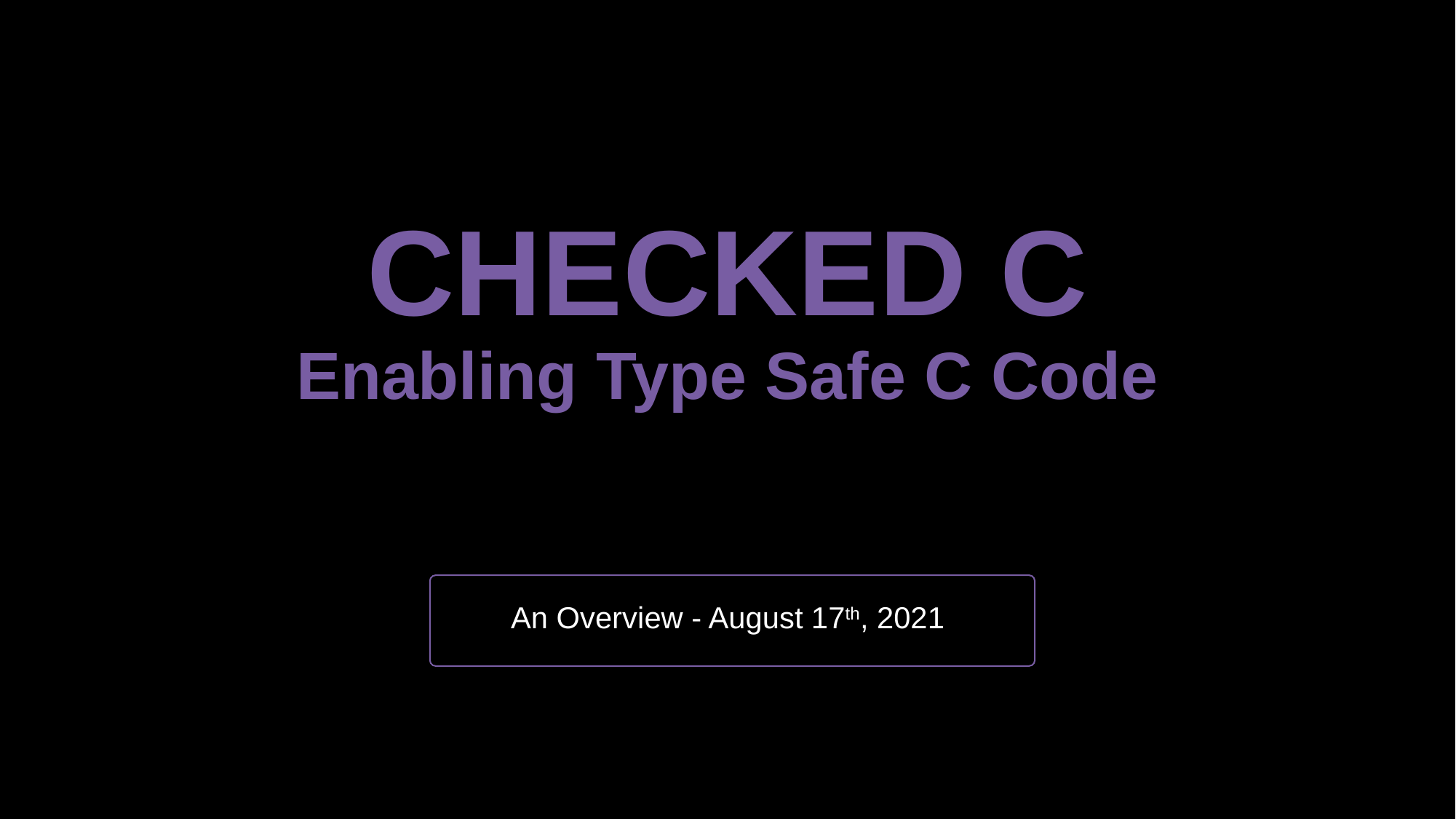

# CHECKED C Enabling Type Safe C Code

An Overview - August 17th, 2021